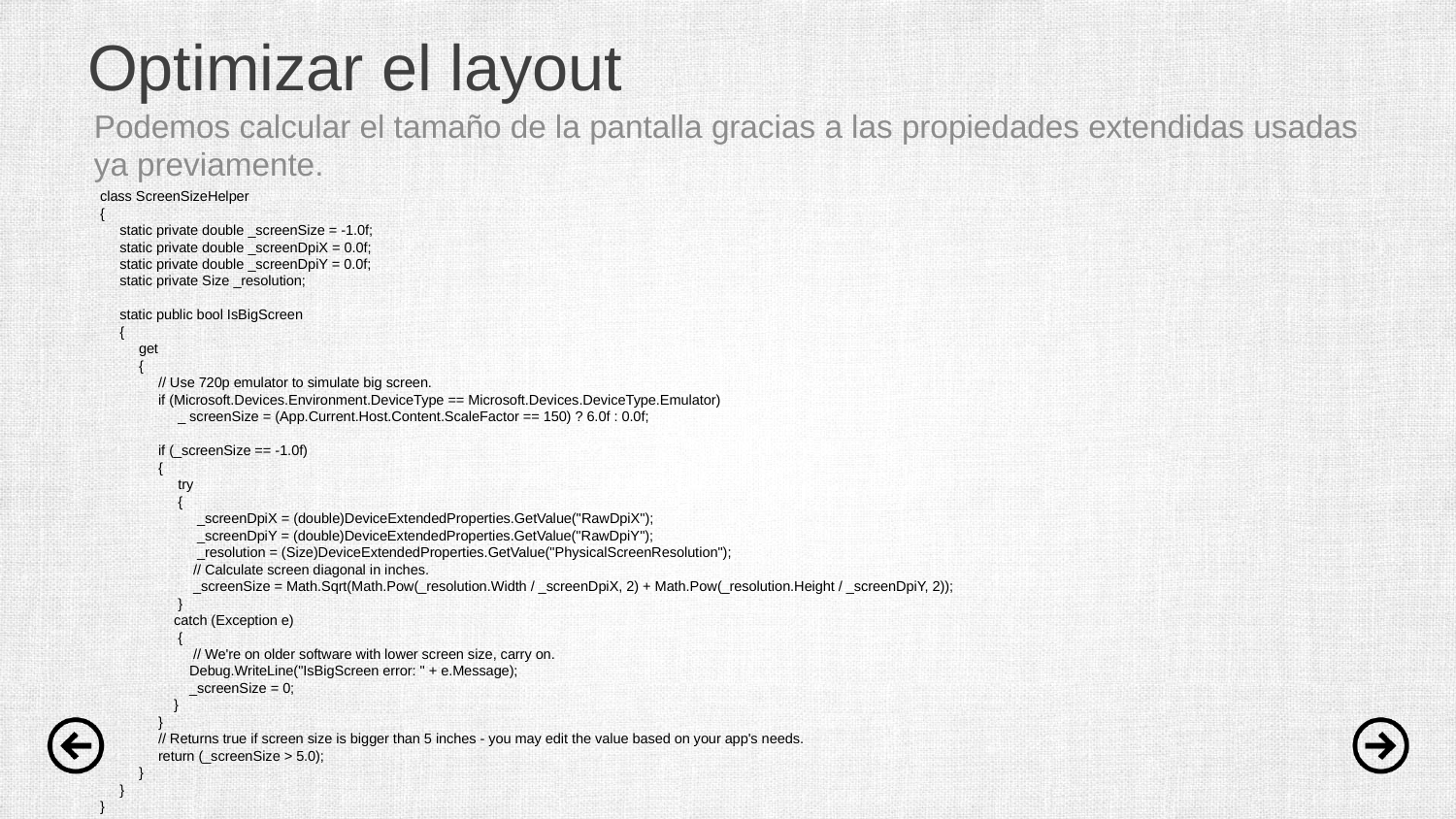

# Optimizar el layout
Podemos calcular el tamaño de la pantalla gracias a las propiedades extendidas usadas ya previamente.
class ScreenSizeHelper
{
     static private double _screenSize = -1.0f;
     static private double _screenDpiX = 0.0f;
     static private double _screenDpiY = 0.0f;
     static private Size _resolution;

     static public bool IsBigScreen
     {
          get
          {
               // Use 720p emulator to simulate big screen.
               if (Microsoft.Devices.Environment.DeviceType == Microsoft.Devices.DeviceType.Emulator)
                    _ screenSize = (App.Current.Host.Content.ScaleFactor == 150) ? 6.0f : 0.0f;

               if (_screenSize == -1.0f)
               {
                    try
                    {
                         _screenDpiX = (double)DeviceExtendedProperties.GetValue("RawDpiX");
                         _screenDpiY = (double)DeviceExtendedProperties.GetValue("RawDpiY");
                         _resolution = (Size)DeviceExtendedProperties.GetValue("PhysicalScreenResolution");
                        // Calculate screen diagonal in inches.
                        _screenSize = Math.Sqrt(Math.Pow(_resolution.Width / _screenDpiX, 2) + Math.Pow(_resolution.Height / _screenDpiY, 2));
                    }
                   catch (Exception e)
                    {
                        // We're on older software with lower screen size, carry on.
                       Debug.WriteLine("IsBigScreen error: " + e.Message);
                       _screenSize = 0;
                   }
               }
               // Returns true if screen size is bigger than 5 inches - you may edit the value based on your app's needs.
               return (_screenSize > 5.0);
          }
     }
}